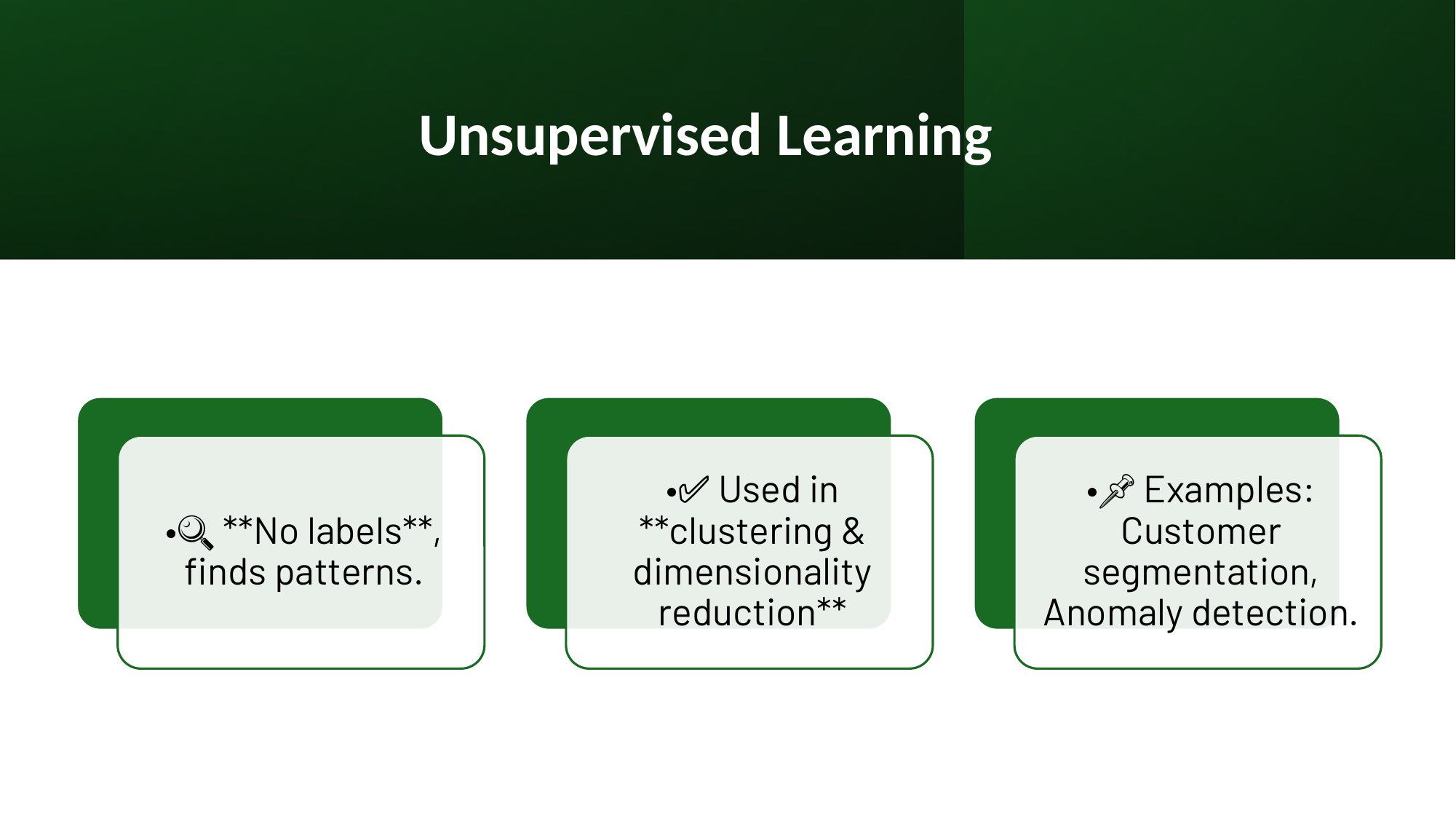

# Unsupervised Learning
•🔍 **No labels**, finds patterns.
•✅ Used in **clustering & dimensionality reduction**
•📌 Examples: Customer segmentation, Anomaly detection.